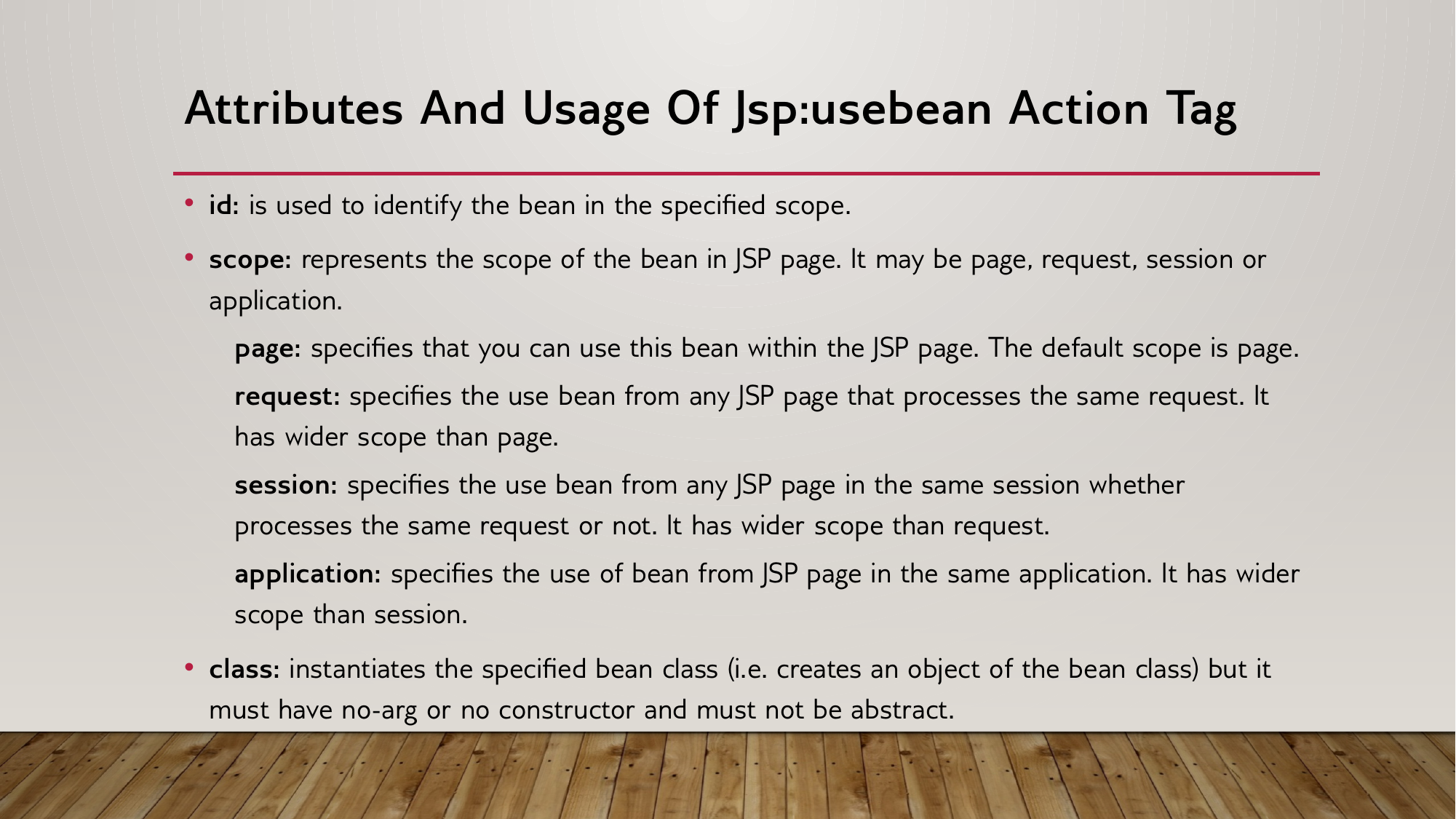

# Attributes And Usage Of Jsp:usebean Action Tag
id: is used to identify the bean in the specified scope.
scope: represents the scope of the bean in JSP page. It may be page, request, session or application.
page: specifies that you can use this bean within the JSP page. The default scope is page.
request: specifies the use bean from any JSP page that processes the same request. It has wider scope than page.
session: specifies the use bean from any JSP page in the same session whether processes the same request or not. It has wider scope than request.
application: specifies the use of bean from JSP page in the same application. It has wider scope than session.
class: instantiates the specified bean class (i.e. creates an object of the bean class) but it must have no-arg or no constructor and must not be abstract.